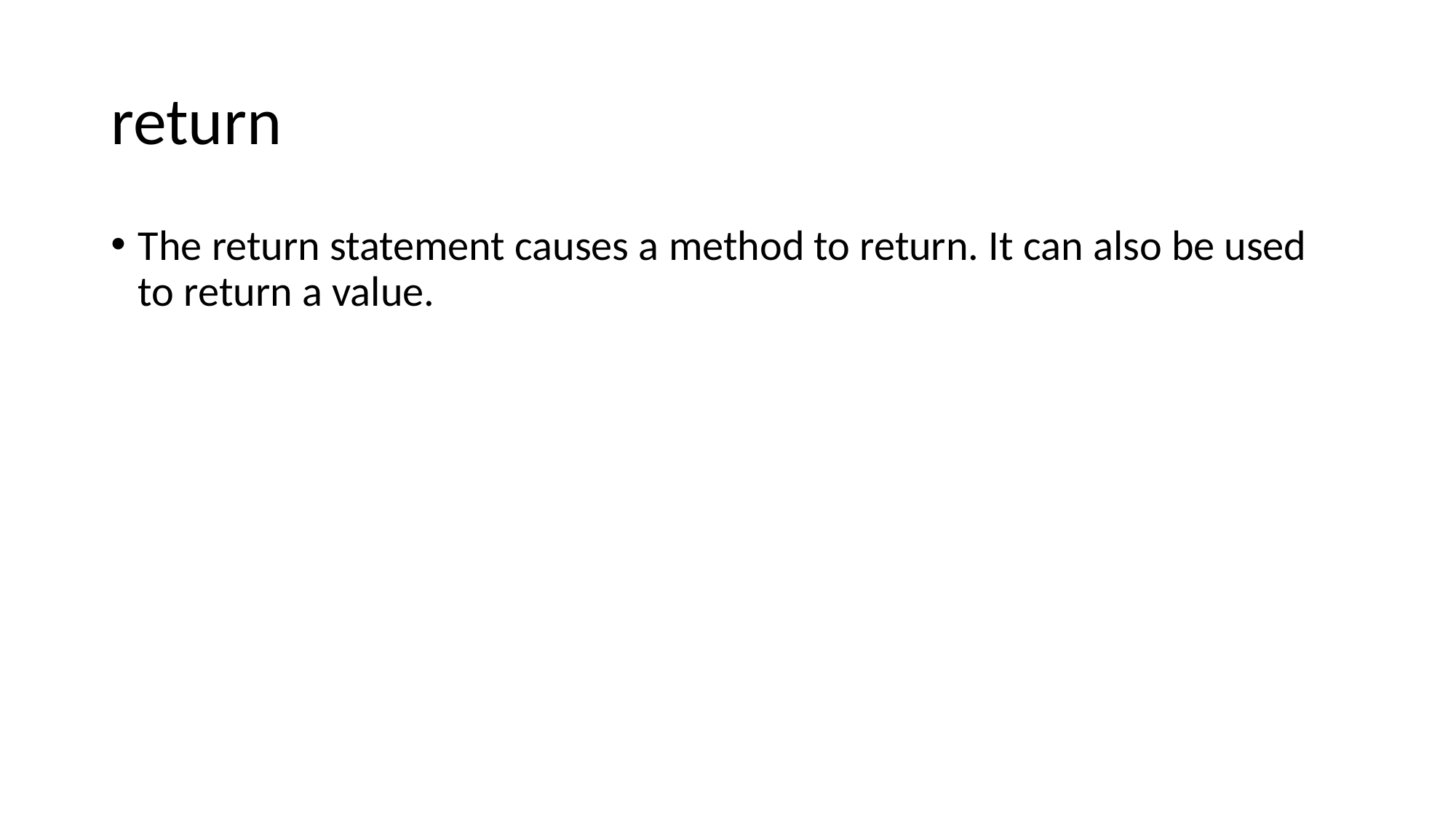

# return
The return statement causes a method to return. It can also be used to return a value.